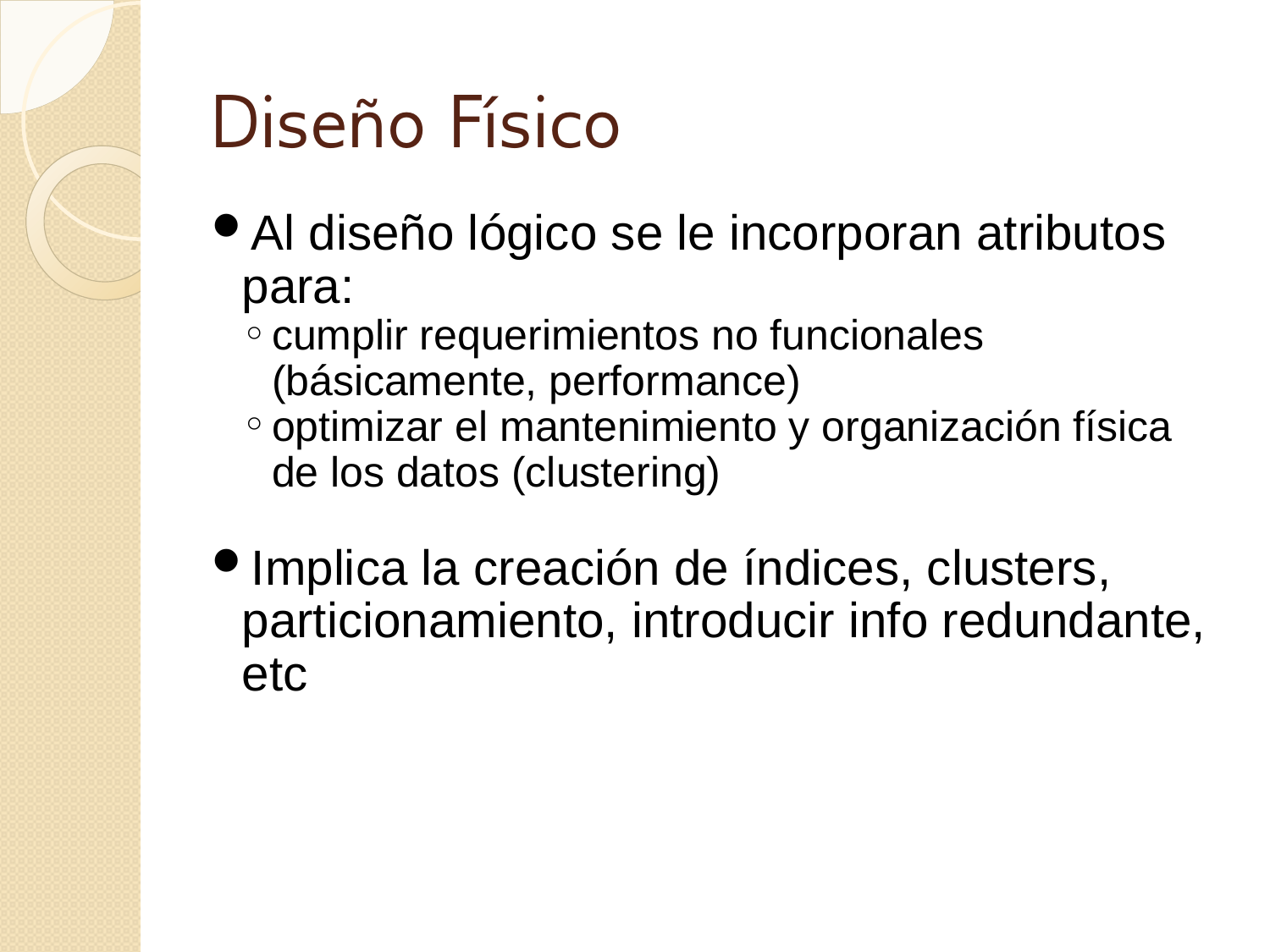

Diseño Físico
Al diseño lógico se le incorporan atributos para:
cumplir requerimientos no funcionales (básicamente, performance)
optimizar el mantenimiento y organización física de los datos (clustering)

Implica la creación de índices, clusters, particionamiento, introducir info redundante, etc